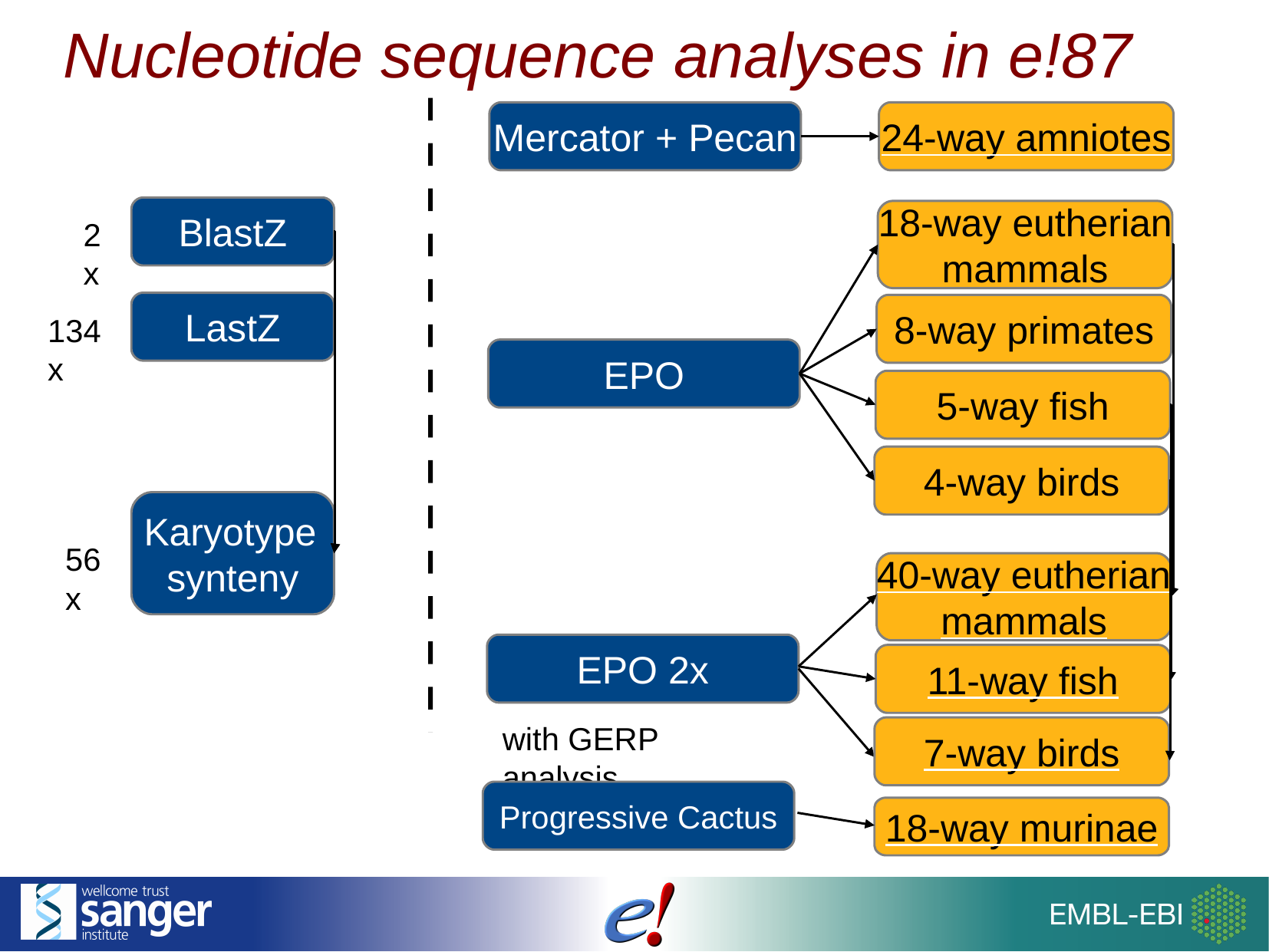

Nucleotide sequence analyses in e!87

Mercator + Pecan
24-way amniotes
BlastZ
18-way eutherian
mammals
2x
LastZ
8-way primates
134x
EPO
5-way fish

4-way birds
Karyotype
synteny
56x
40-way eutherian
mammals
EPO 2x
11-way fish
with GERP analysis
7-way birds
Progressive Cactus
18-way murinae